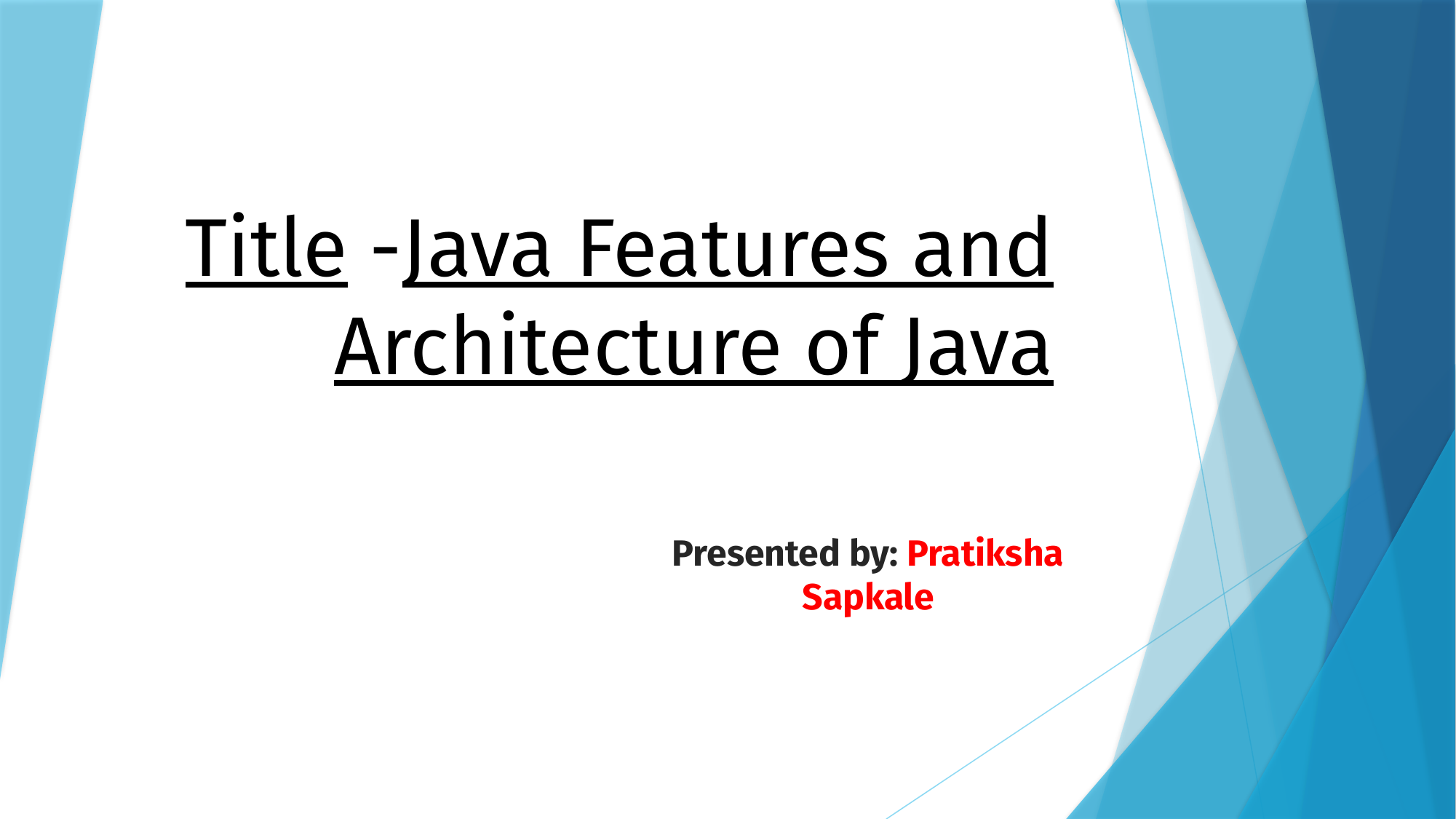

# Title -Java Features and Architecture of Java
Presented by: Pratiksha Sapkale